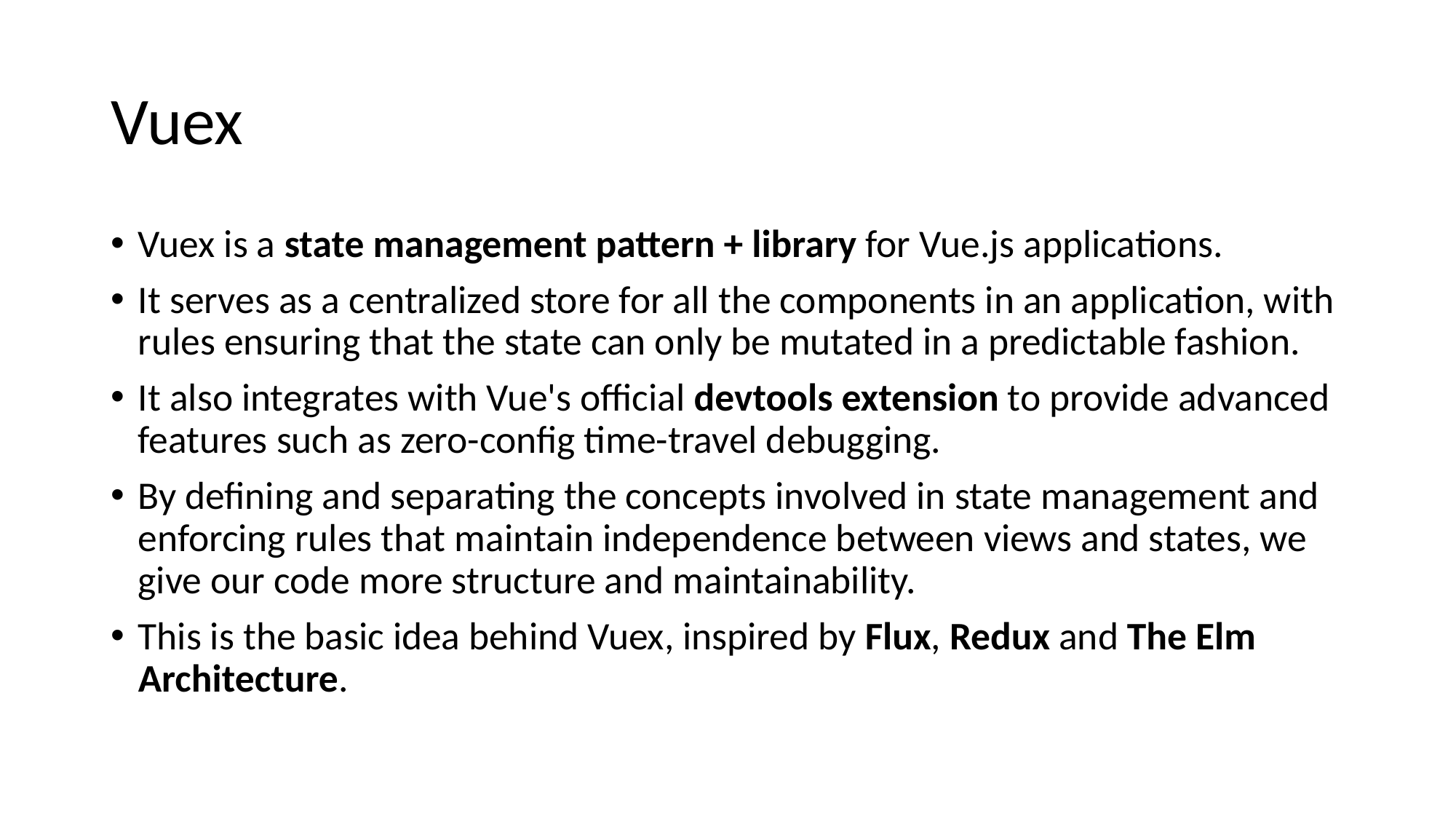

# Vuex
Vuex is a state management pattern + library for Vue.js applications.
It serves as a centralized store for all the components in an application, with rules ensuring that the state can only be mutated in a predictable fashion.
It also integrates with Vue's official devtools extension to provide advanced features such as zero-config time-travel debugging.
By defining and separating the concepts involved in state management and enforcing rules that maintain independence between views and states, we give our code more structure and maintainability.
This is the basic idea behind Vuex, inspired by Flux, Redux and The Elm Architecture.